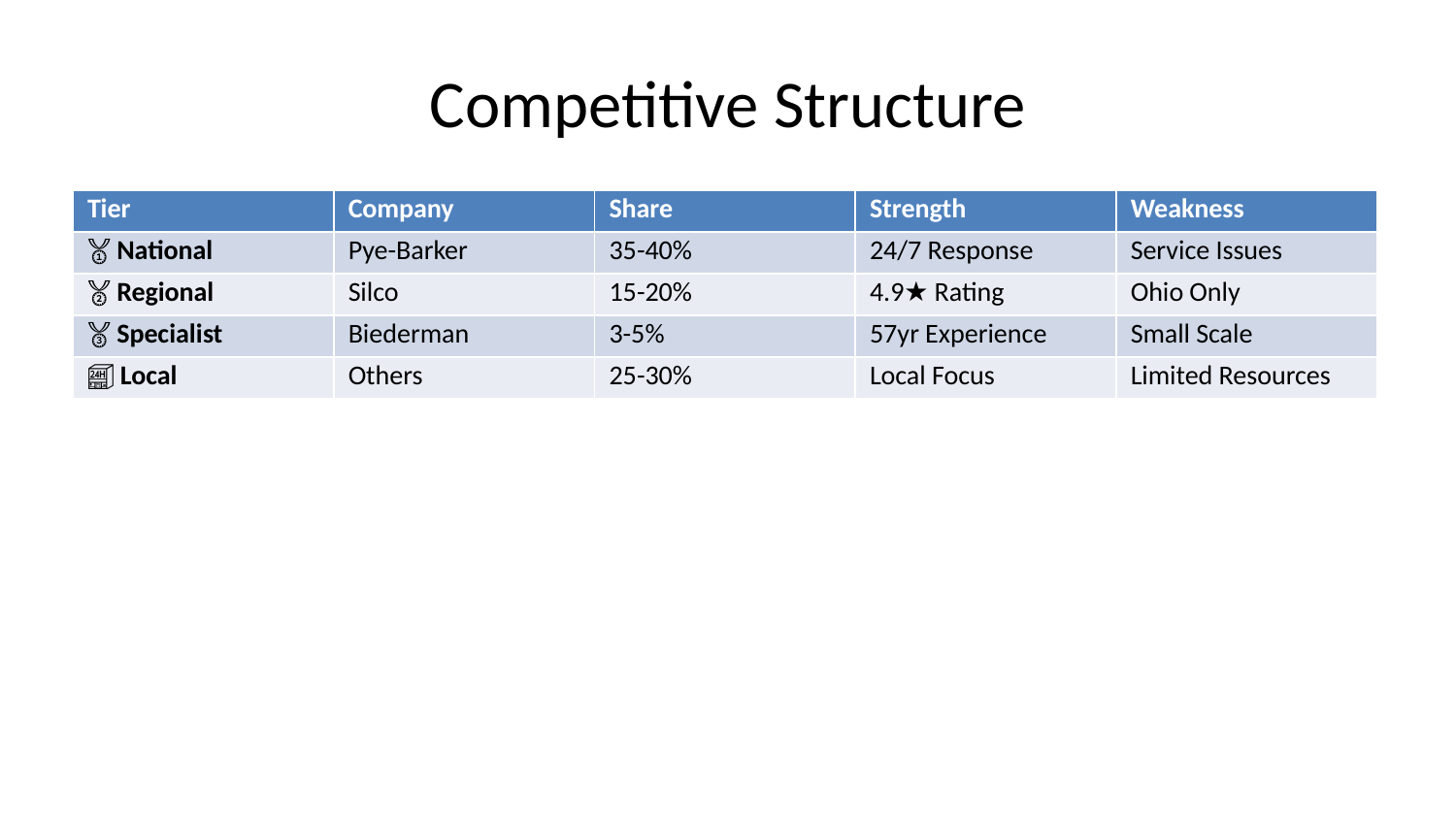

# Competitive Structure
| Tier | Company | Share | Strength | Weakness |
| --- | --- | --- | --- | --- |
| 🥇 National | Pye-Barker | 35-40% | 24/7 Response | Service Issues |
| 🥈 Regional | Silco | 15-20% | 4.9★ Rating | Ohio Only |
| 🥉 Specialist | Biederman | 3-5% | 57yr Experience | Small Scale |
| 🏪 Local | Others | 25-30% | Local Focus | Limited Resources |